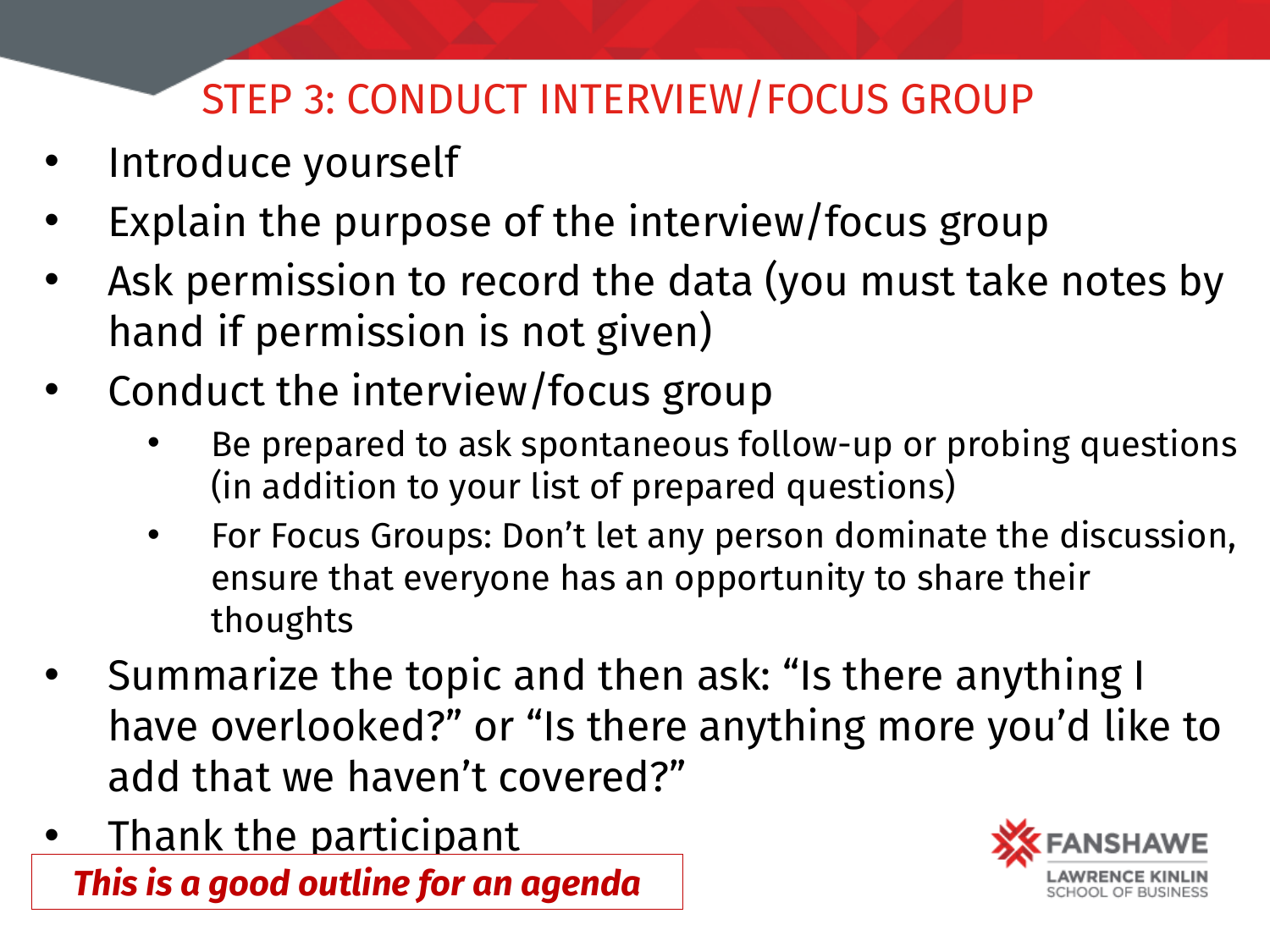

# Step 3: Conduct Interview/FOCUS GROUP
Introduce yourself
Explain the purpose of the interview/focus group
Ask permission to record the data (you must take notes by hand if permission is not given)
Conduct the interview/focus group
Be prepared to ask spontaneous follow-up or probing questions (in addition to your list of prepared questions)
For Focus Groups: Don’t let any person dominate the discussion, ensure that everyone has an opportunity to share their thoughts
Summarize the topic and then ask: “Is there anything I have overlooked?” or “Is there anything more you’d like to add that we haven’t covered?”
Thank the participant

This is a good outline for an agenda